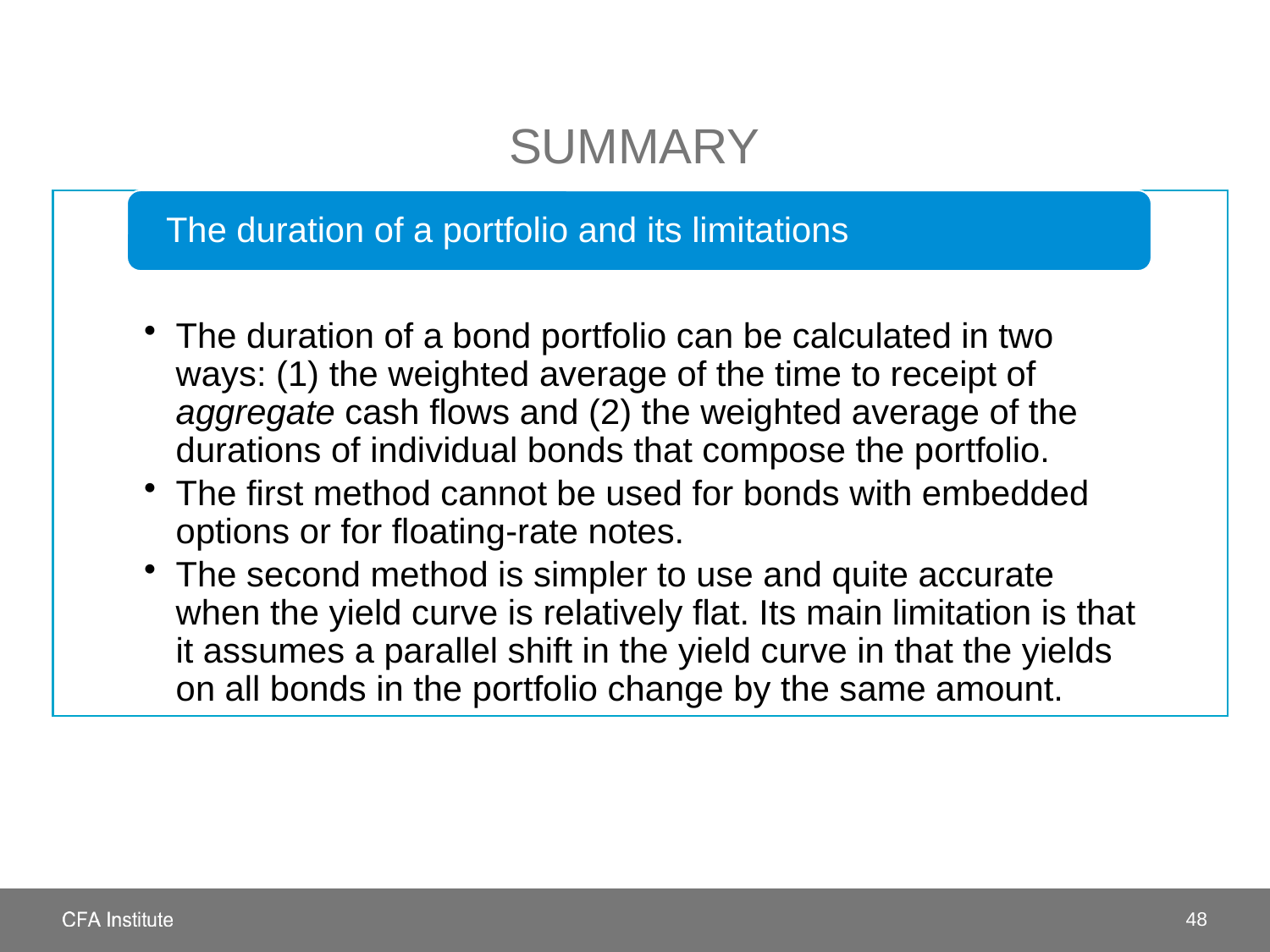

# SUMMARY
The duration of a bond portfolio can be calculated in two ways: (1) the weighted average of the time to receipt of aggregate cash flows and (2) the weighted average of the durations of individual bonds that compose the portfolio.
The first method cannot be used for bonds with embedded options or for floating-rate notes.
The second method is simpler to use and quite accurate when the yield curve is relatively flat. Its main limitation is that it assumes a parallel shift in the yield curve in that the yields on all bonds in the portfolio change by the same amount.
The duration of a portfolio and its limitations
48